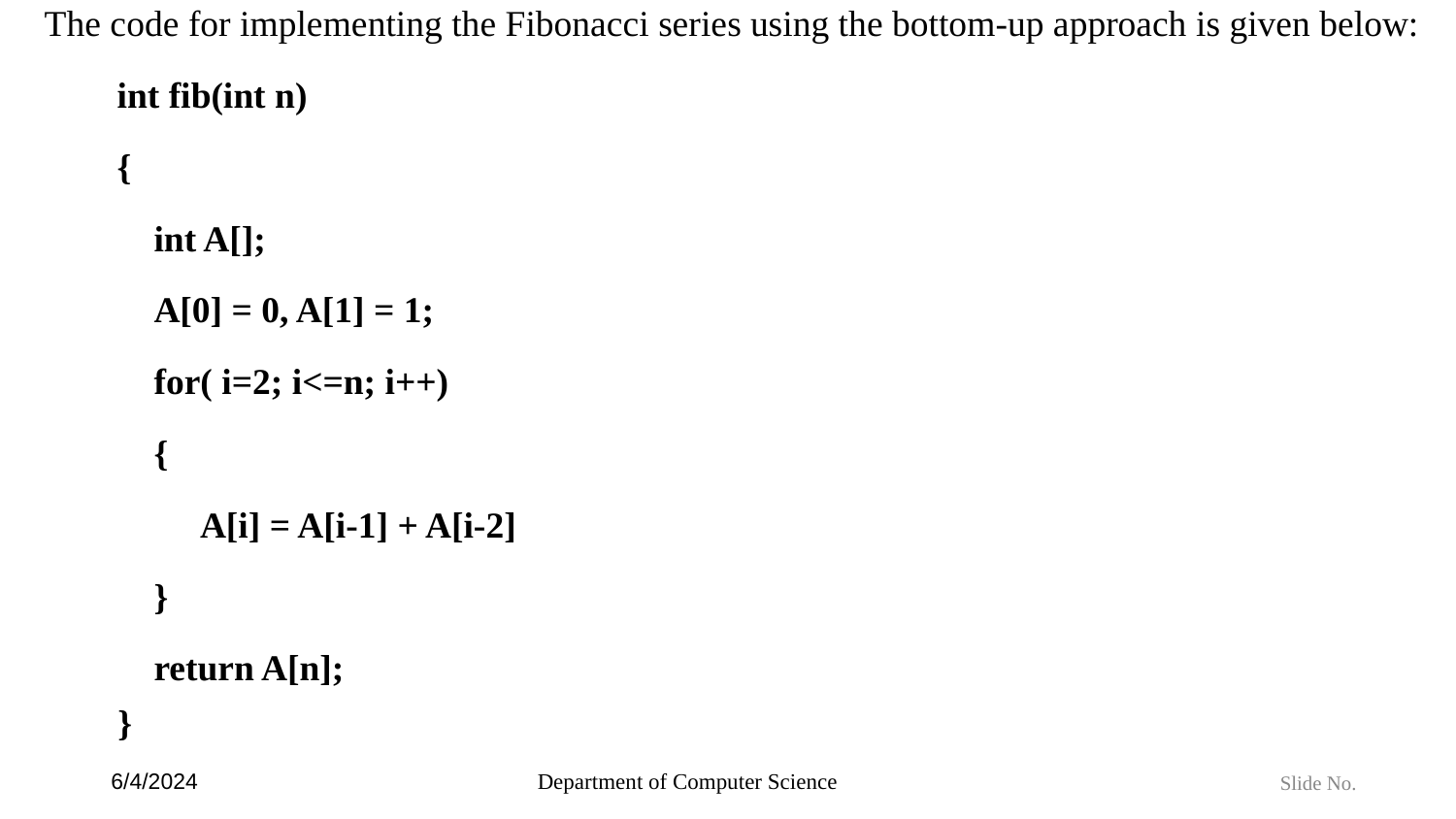

The code for implementing the Fibonacci series using the bottom-up approach is given below:
int fib(int n)
{
    int A[];
    A[0] = 0, A[1] = 1;
    for( i=2; i<=n; i++)
    {
         A[i] = A[i-1] + A[i-2]
    }
    return A[n];
        }
6/4/2024
Department of Computer Science
Slide No.